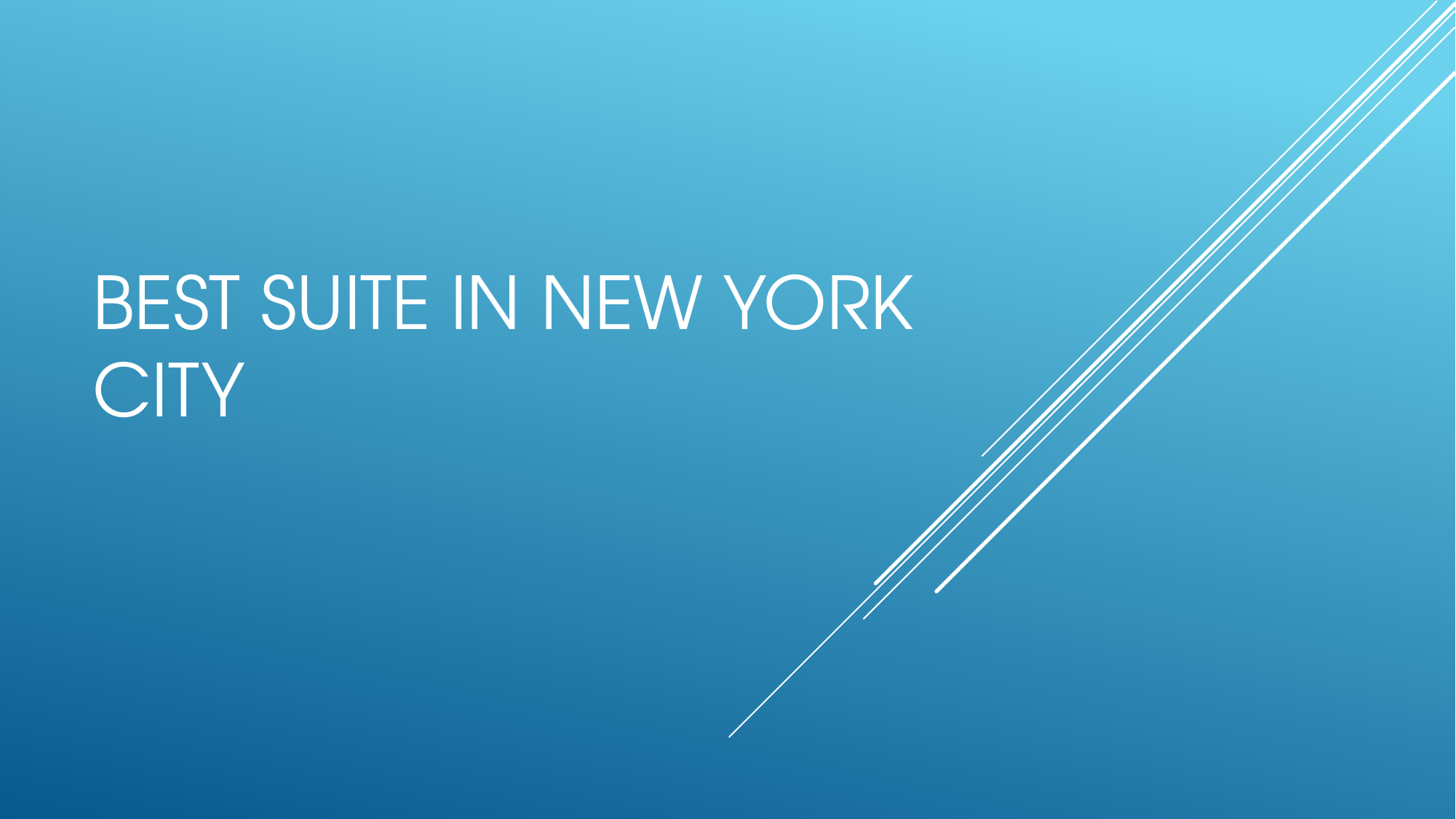

# Best suite in new York city